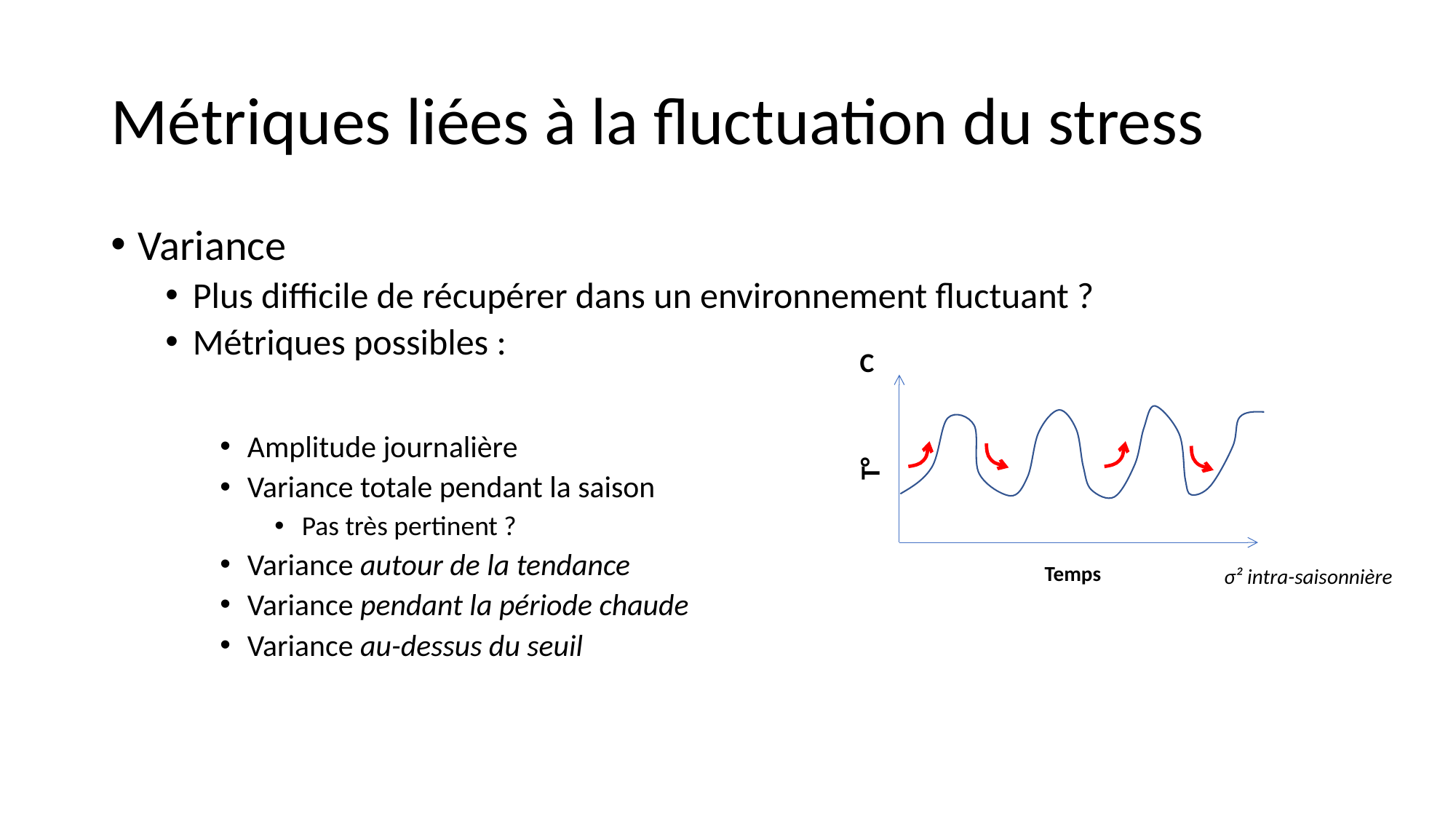

# Métriques liées à la fluctuation du stress
Variance
Plus difficile de récupérer dans un environnement fluctuant ?
Métriques possibles :

Amplitude journalière
Variance totale pendant la saison
Pas très pertinent ?
Variance autour de la tendance
Variance pendant la période chaude
Variance au-dessus du seuil
C

T°

Temps
σ² intra-saisonnière